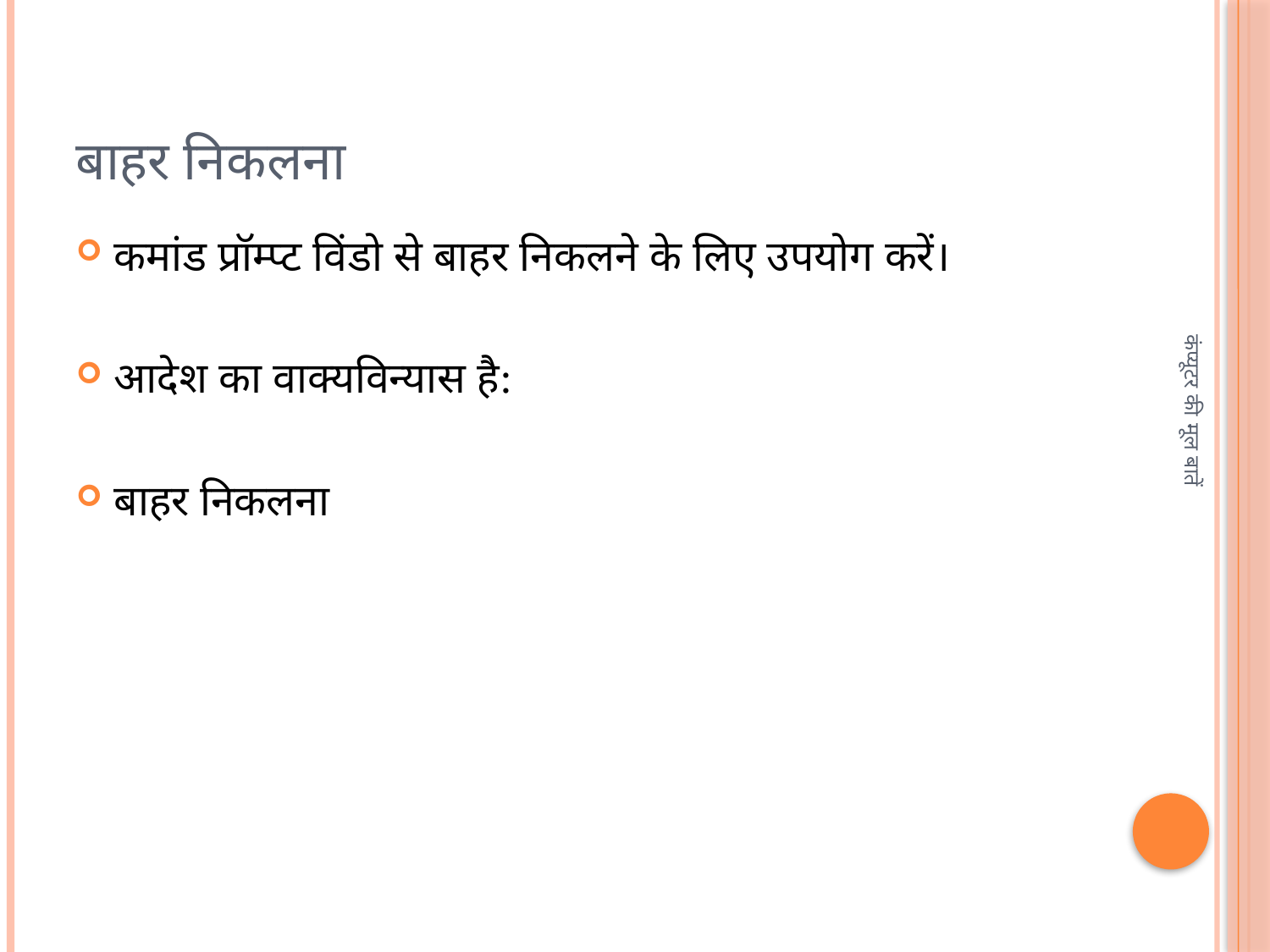

# बाहर निकलना
कमांड प्रॉम्प्ट विंडो से बाहर निकलने के लिए उपयोग करें।

आदेश का वाक्यविन्यास है:

बाहर निकलना
कंप्यूटर की मूल बातें
72